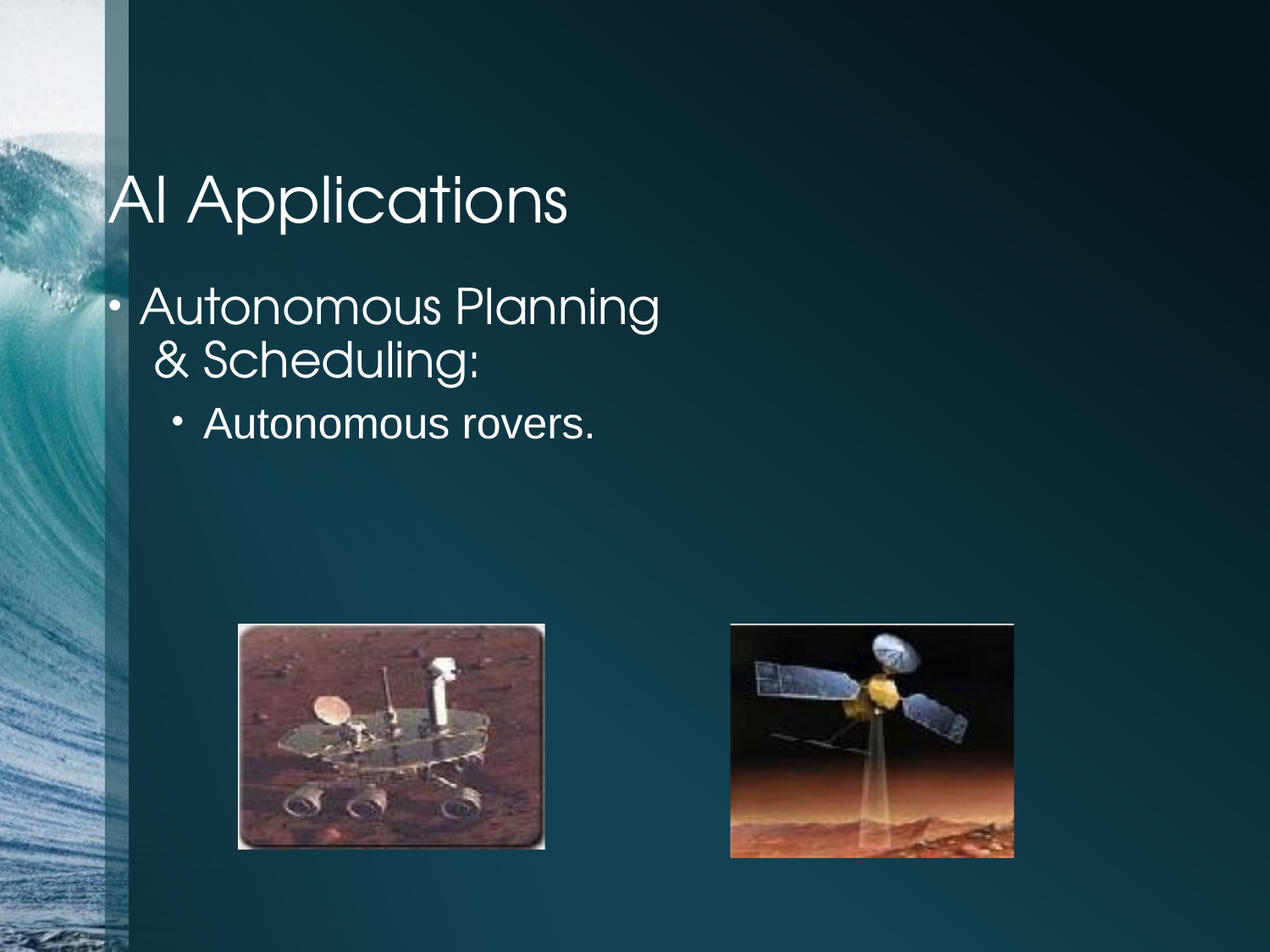

# AI Applications
Autonomous Planning  & Scheduling:
Autonomous rovers.